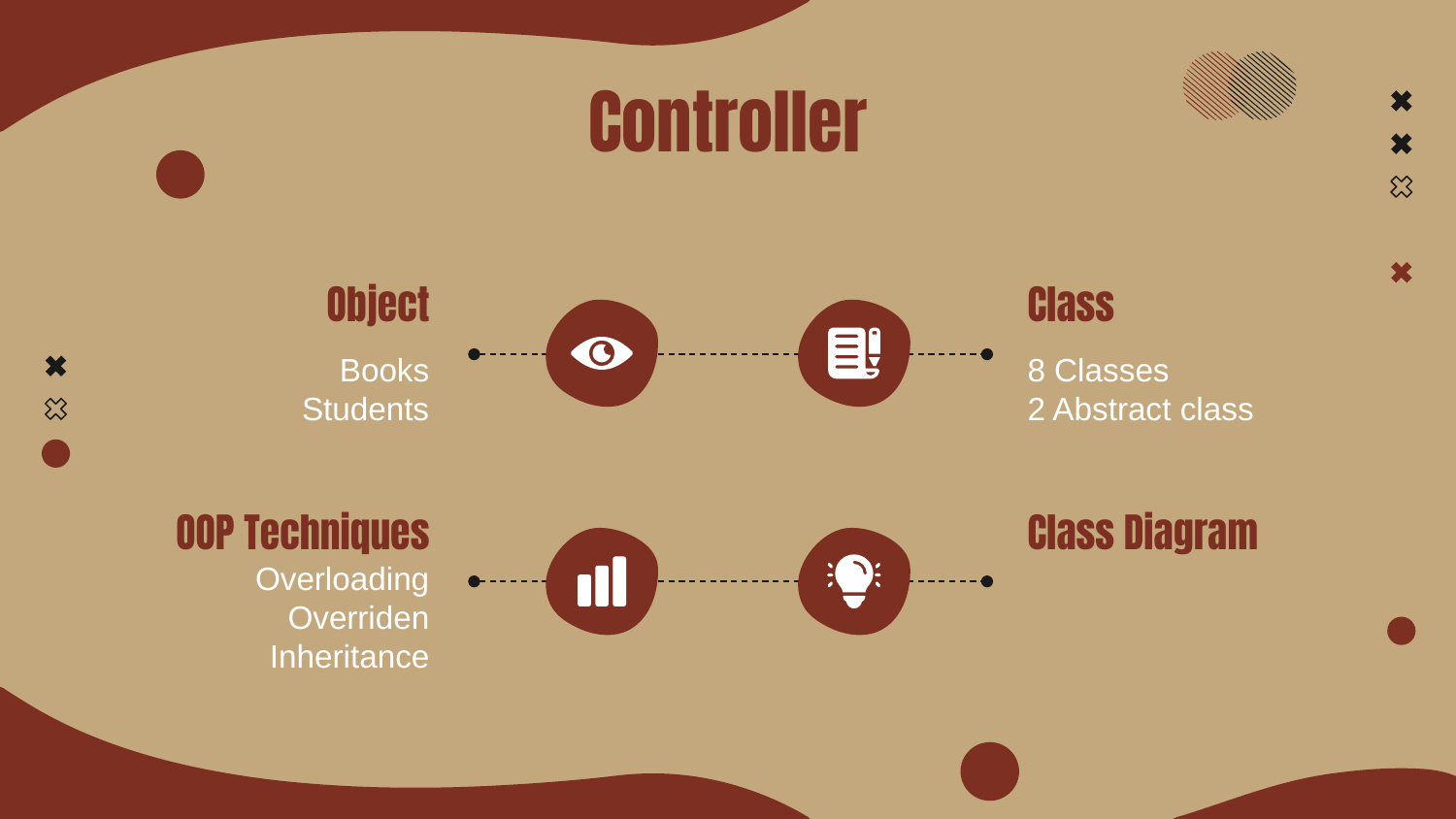

# Controller
Object
Class

Books
Students
8 Classes
2 Abstract class

OOP Techniques
Class Diagram

Overloading
Overriden
Inheritance